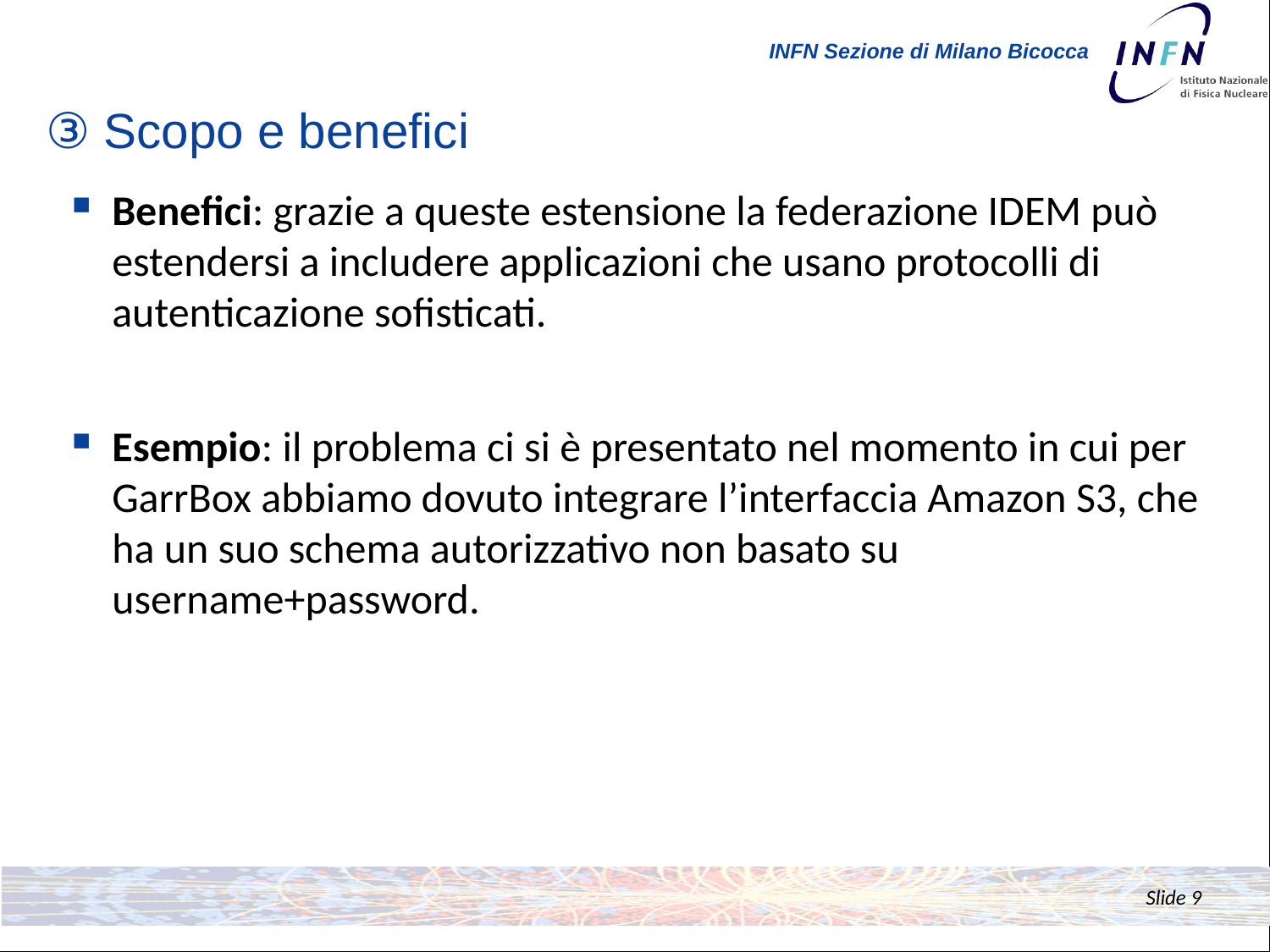

# ③ Scopo e benefici
Benefici: grazie a queste estensione la federazione IDEM può estendersi a includere applicazioni che usano protocolli di autenticazione sofisticati.

Esempio: il problema ci si è presentato nel momento in cui per GarrBox abbiamo dovuto integrare l’interfaccia Amazon S3, che ha un suo schema autorizzativo non basato su username+password.